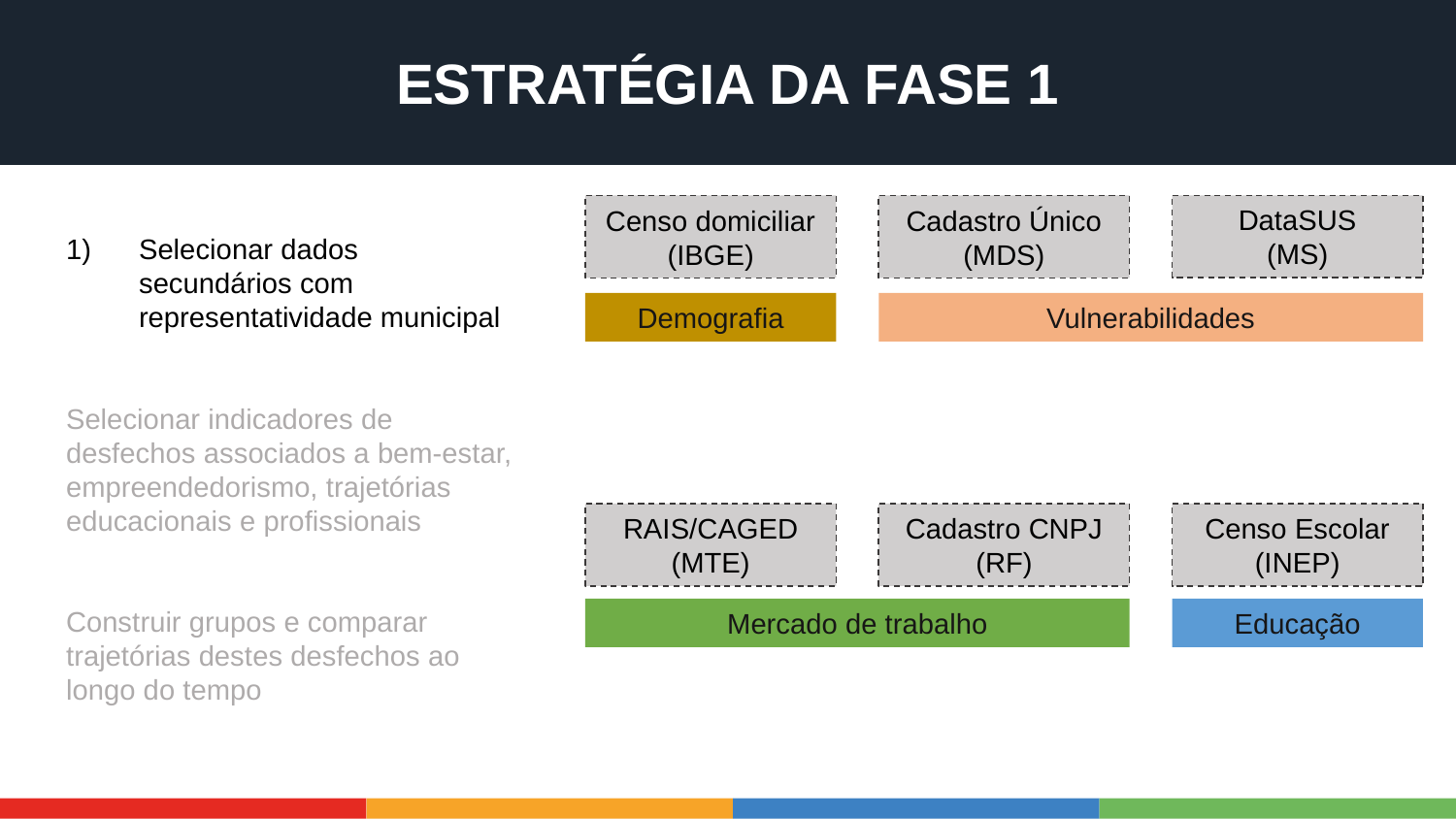

ESTRATÉGIA DA FASE 1
DataSUS
(MS)
Censo domiciliar
(IBGE)
Cadastro Único
(MDS)
Selecionar dados secundários com representatividade municipal

Selecionar indicadores de desfechos associados a bem-estar, empreendedorismo, trajetórias educacionais e profissionais

Construir grupos e comparar trajetórias destes desfechos ao longo do tempo
Demografia
Vulnerabilidades
RAIS/CAGED
(MTE)
Cadastro CNPJ
(RF)
Censo Escolar
(INEP)
Mercado de trabalho
Educação